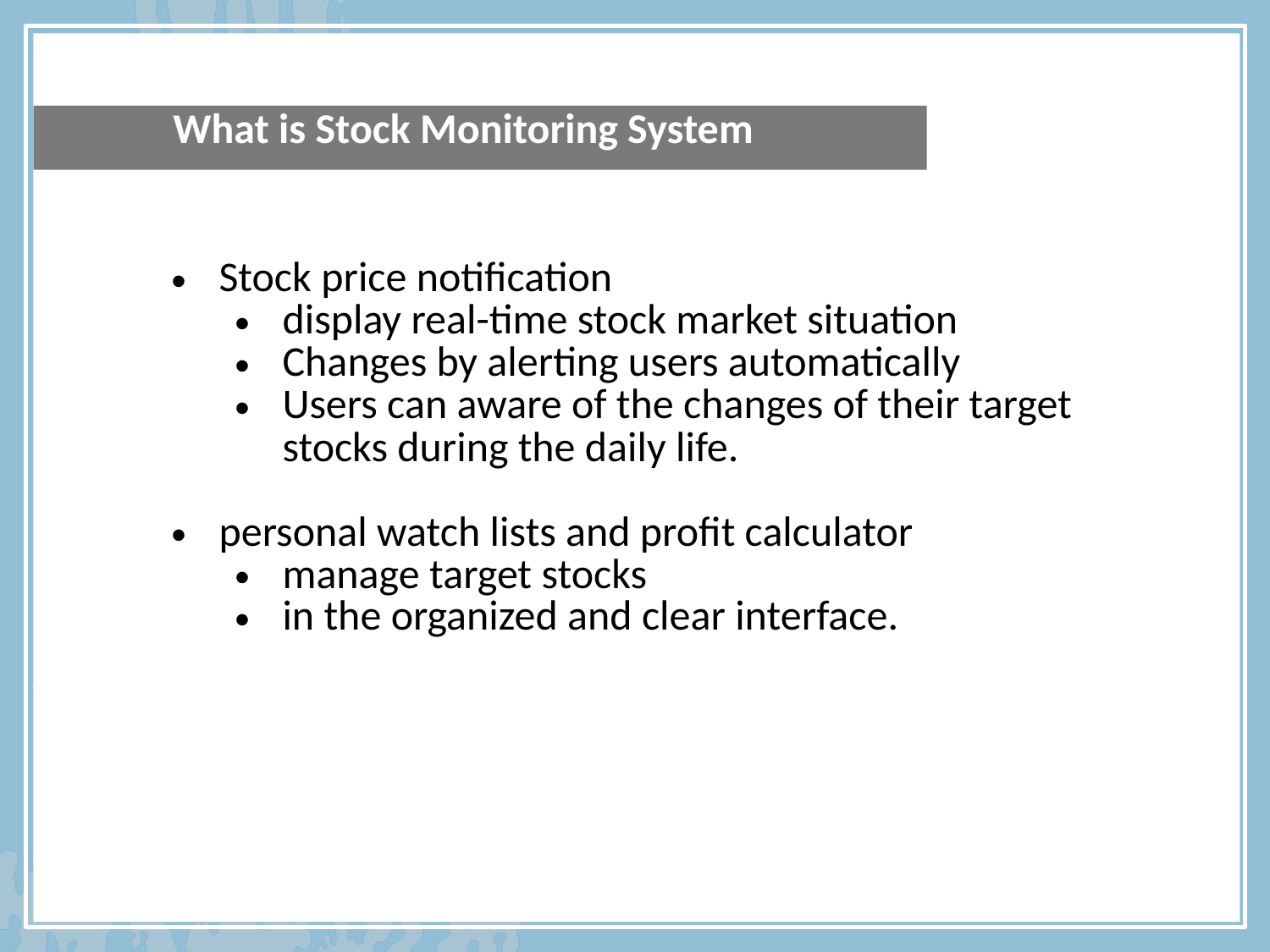

What is Stock Monitoring System
Stock price notification
display real-time stock market situation
Changes by alerting users automatically
Users can aware of the changes of their target stocks during the daily life.

personal watch lists and profit calculator
manage target stocks
in the organized and clear interface.